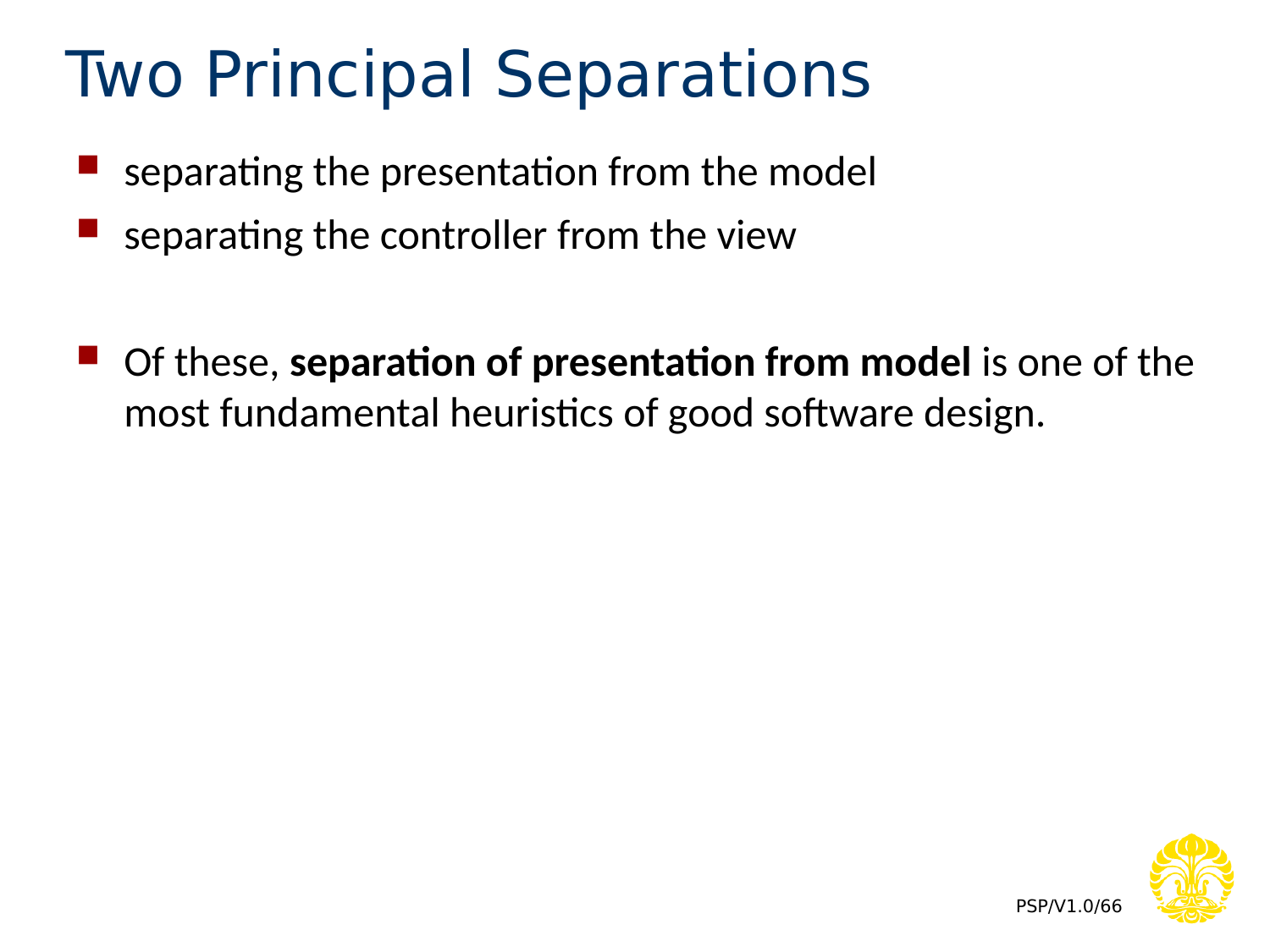

# Two Principal Separations
separating the presentation from the model
separating the controller from the view

Of these, separation of presentation from model is one of the most fundamental heuristics of good software design.